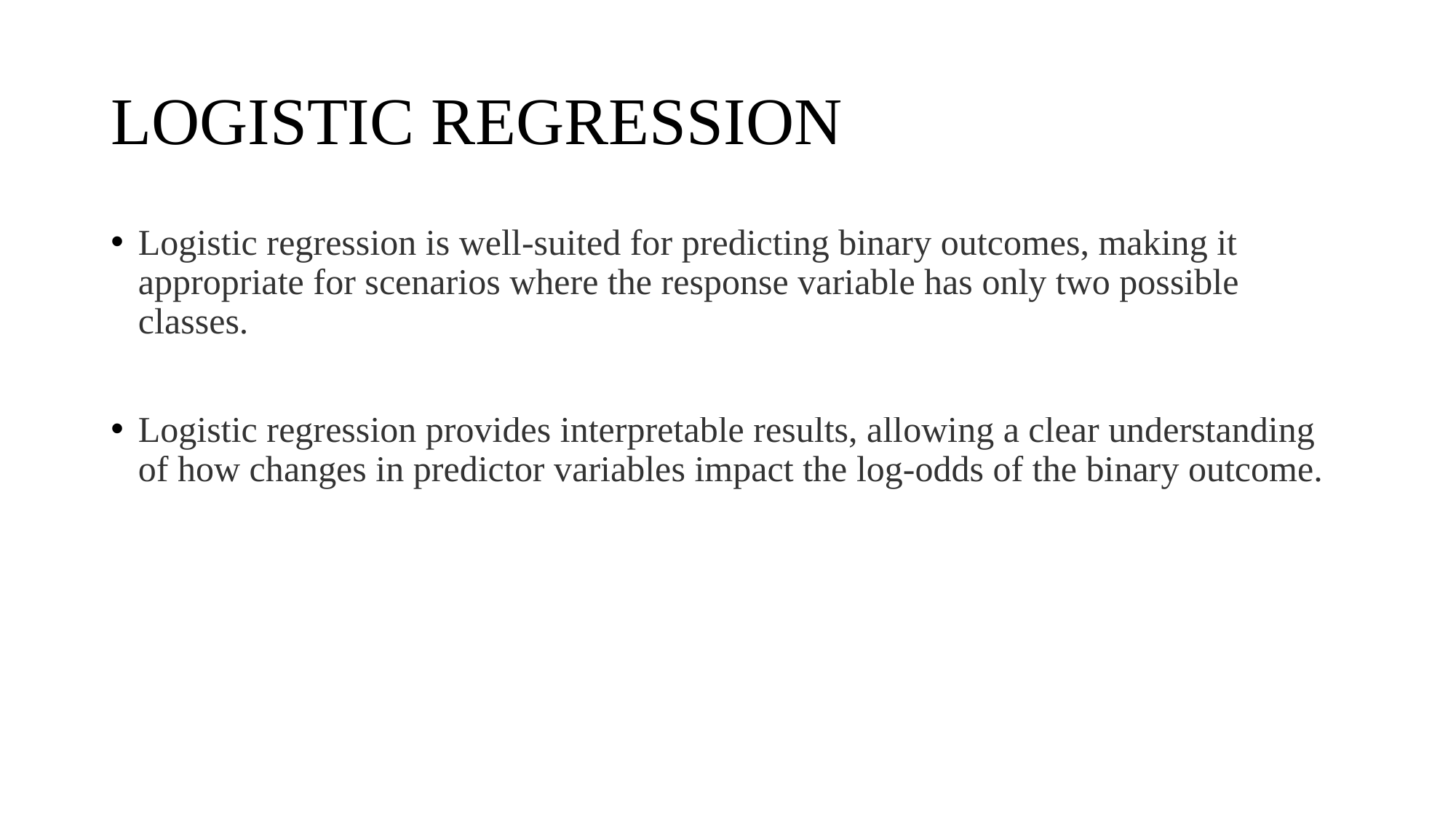

# LOGISTIC REGRESSION
Logistic regression is well-suited for predicting binary outcomes, making it appropriate for scenarios where the response variable has only two possible classes.

Logistic regression provides interpretable results, allowing a clear understanding of how changes in predictor variables impact the log-odds of the binary outcome.